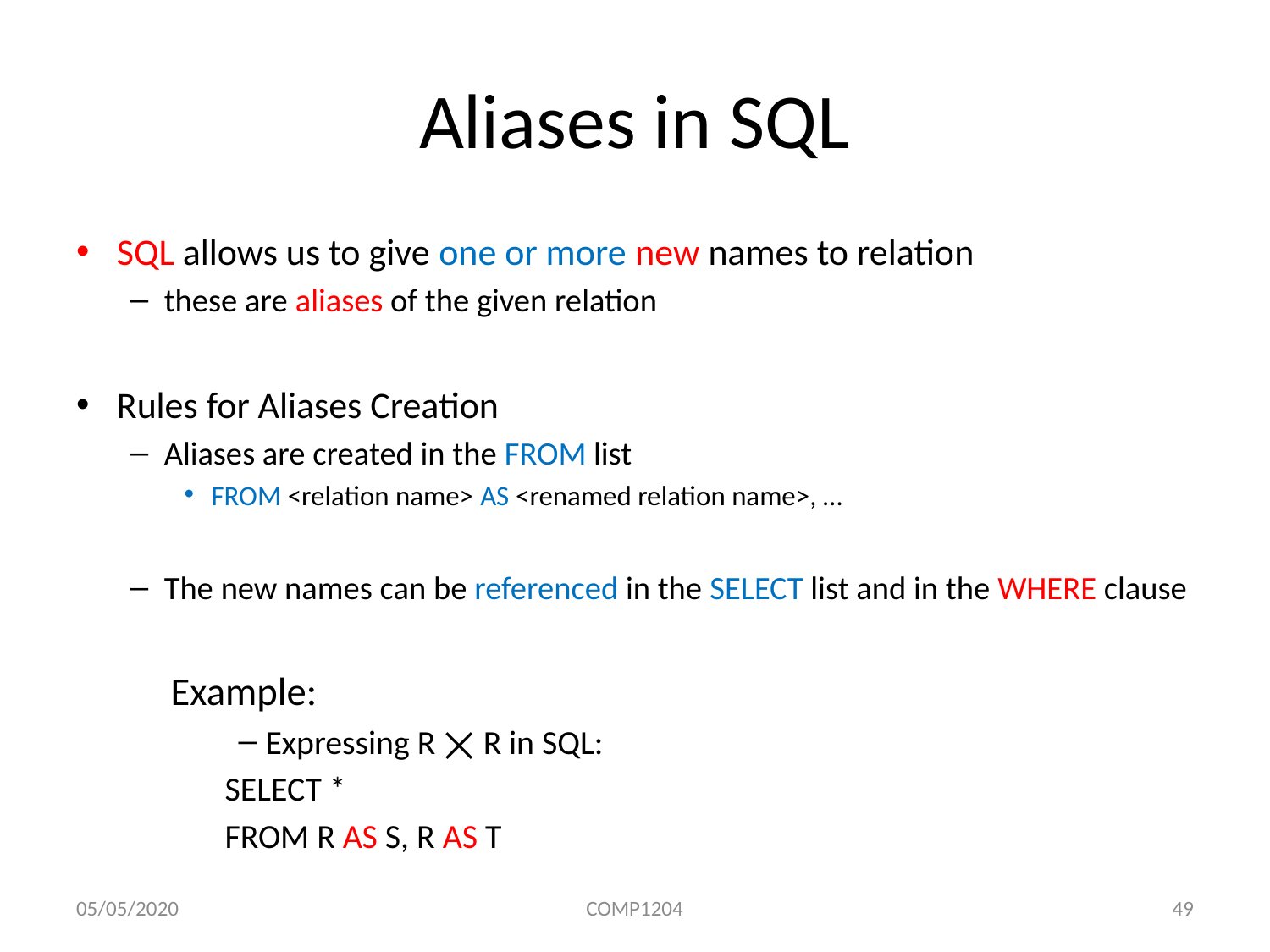

# Aliases in SQL
SQL allows us to give one or more new names to relation
these are aliases of the given relation

Rules for Aliases Creation
Aliases are created in the FROM list
FROM <relation name> AS <renamed relation name>, …

The new names can be referenced in the SELECT list and in the WHERE clause

Example:
Expressing R ⨉ R in SQL:
SELECT *
FROM R AS S, R AS T

05/05/2020
COMP1204
49